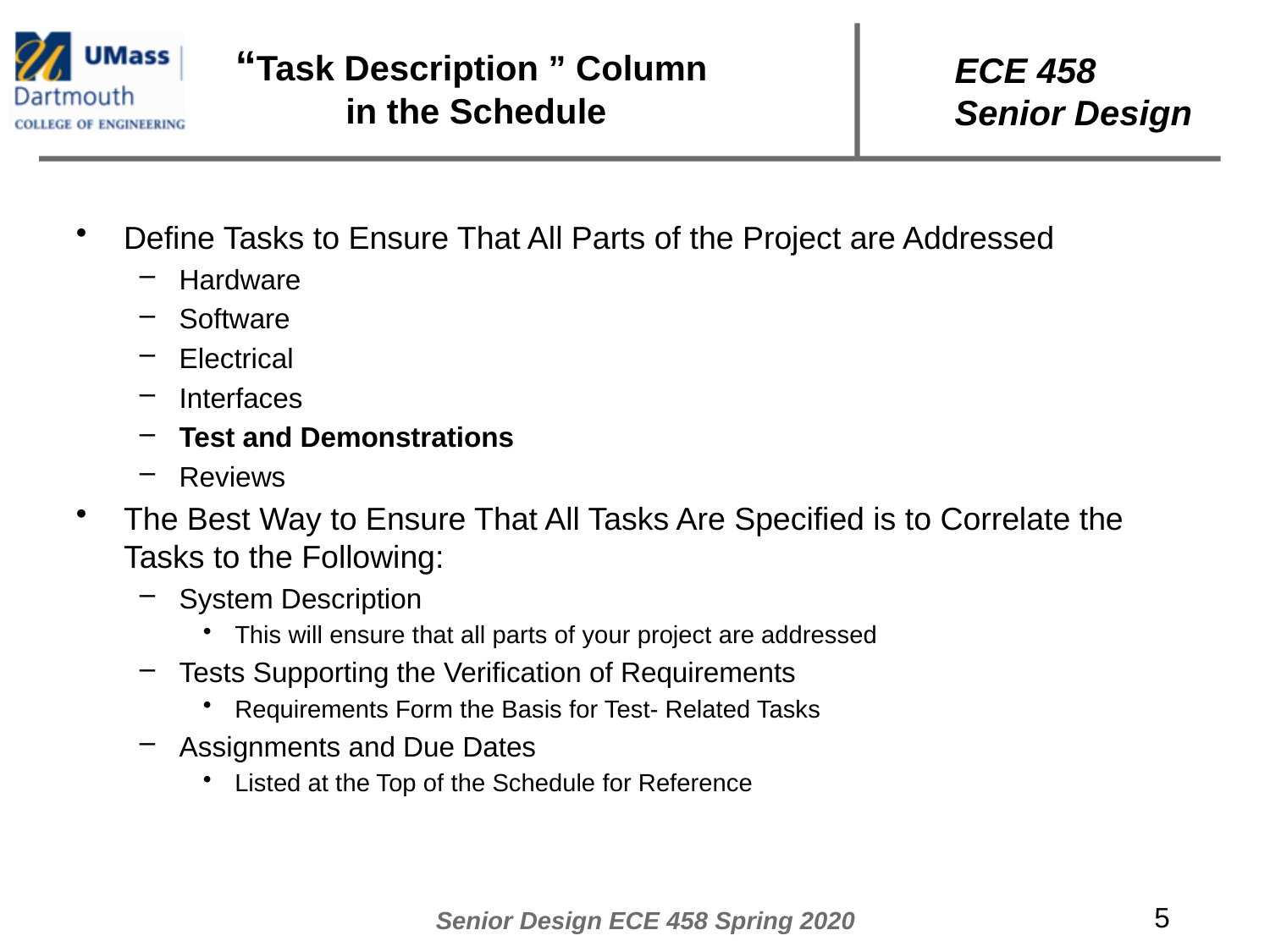

# “Task Description ” Column in the Schedule
Define Tasks to Ensure That All Parts of the Project are Addressed
Hardware
Software
Electrical
Interfaces
Test and Demonstrations
Reviews
The Best Way to Ensure That All Tasks Are Specified is to Correlate the Tasks to the Following:
System Description
This will ensure that all parts of your project are addressed
Tests Supporting the Verification of Requirements
Requirements Form the Basis for Test- Related Tasks
Assignments and Due Dates
Listed at the Top of the Schedule for Reference